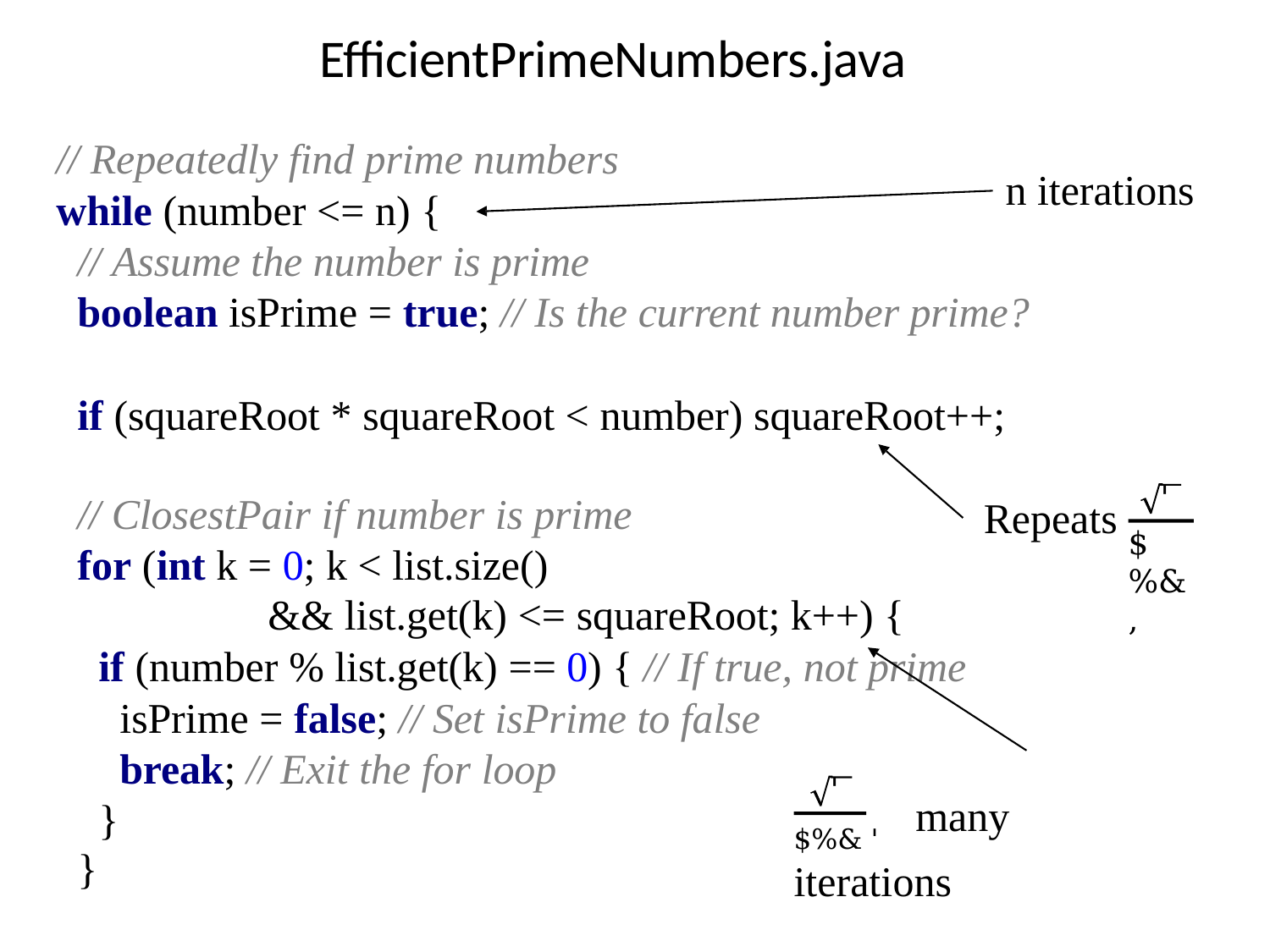

# EfficientPrimeNumbers.java
// Repeatedly find prime numbers
while (number <= n) {
// Assume the number is prime
n iterations

boolean isPrime = true; // Is the current number prime?

if (squareRoot * squareRoot < number) squareRoot++;

'

// ClosestPair if number is prime
for (int k = 0; k < list.size()
&& list.get(k) <= squareRoot; k++) {
if (number % list.get(k) == 0) { // If true, not prime
isPrime = false; // Set isPrime to false
Repeats
$%&,

break; // Exit the for loop
'

$%& '  many iterations
}
}